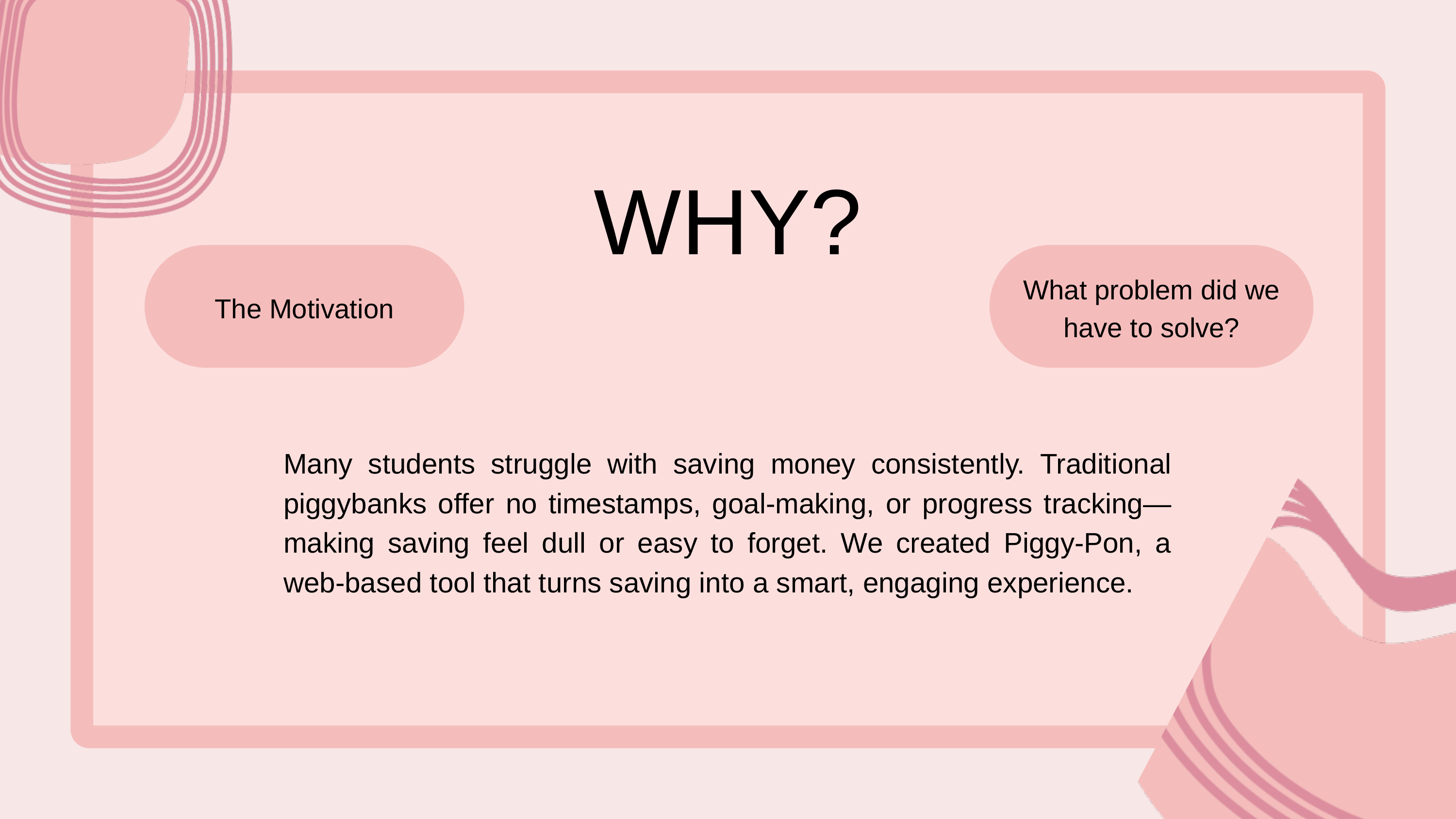

WHY?

What problem did we have to solve?
The Motivation
Many students struggle with saving money consistently. Traditional piggybanks offer no timestamps, goal-making, or progress tracking—making saving feel dull or easy to forget. We created Piggy-Pon, a web-based tool that turns saving into a smart, engaging experience.